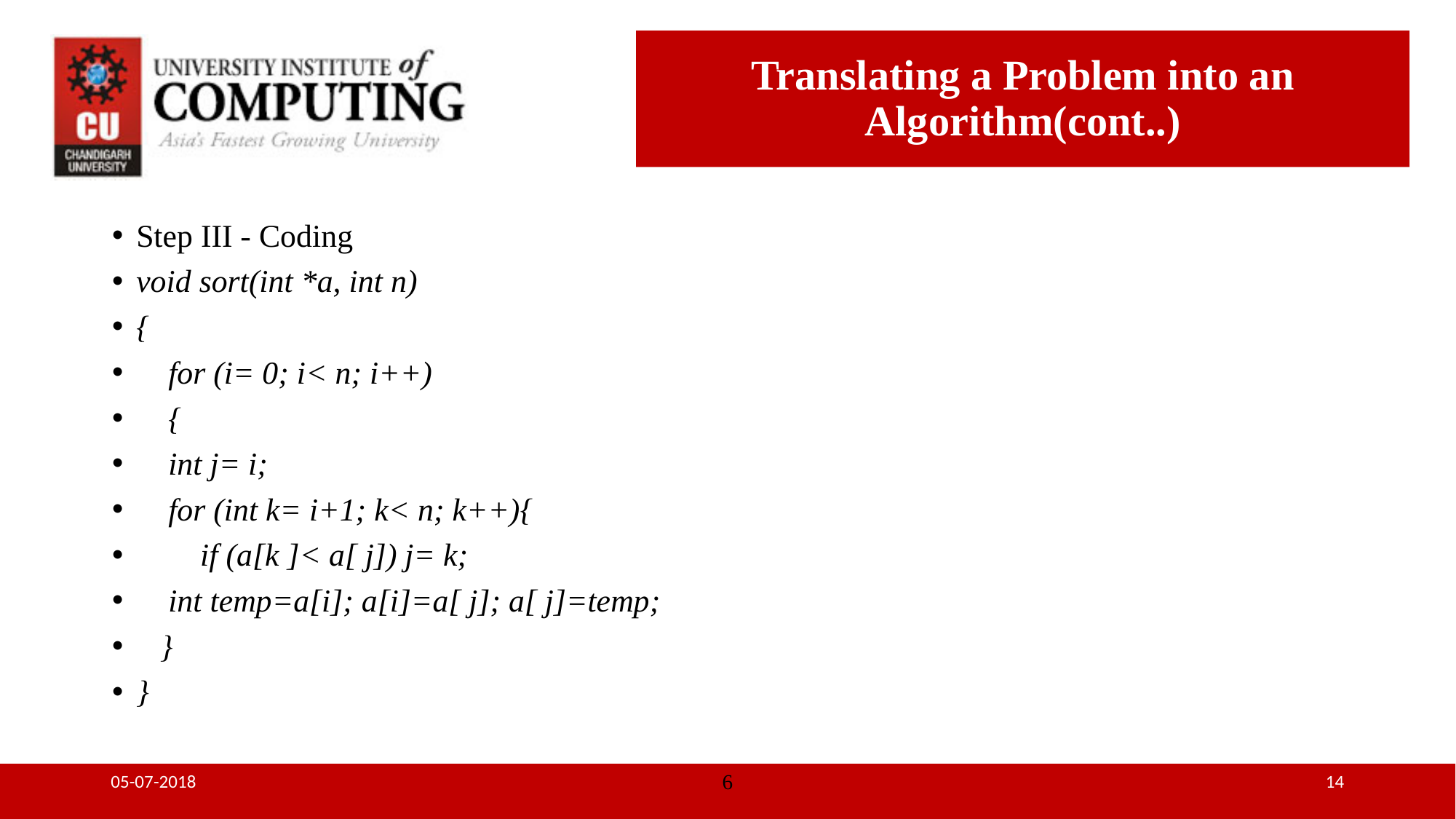

# Translating a Problem into an Algorithm(cont..)
Step III - Coding
void sort(int *a, int n)
{
    for (i= 0; i< n; i++)
    {
    int j= i;
    for (int k= i+1; k< n; k++){
        if (a[k ]< a[ j]) j= k;
    int temp=a[i]; a[i]=a[ j]; a[ j]=temp;
   }
}

05-07-2018
6
14